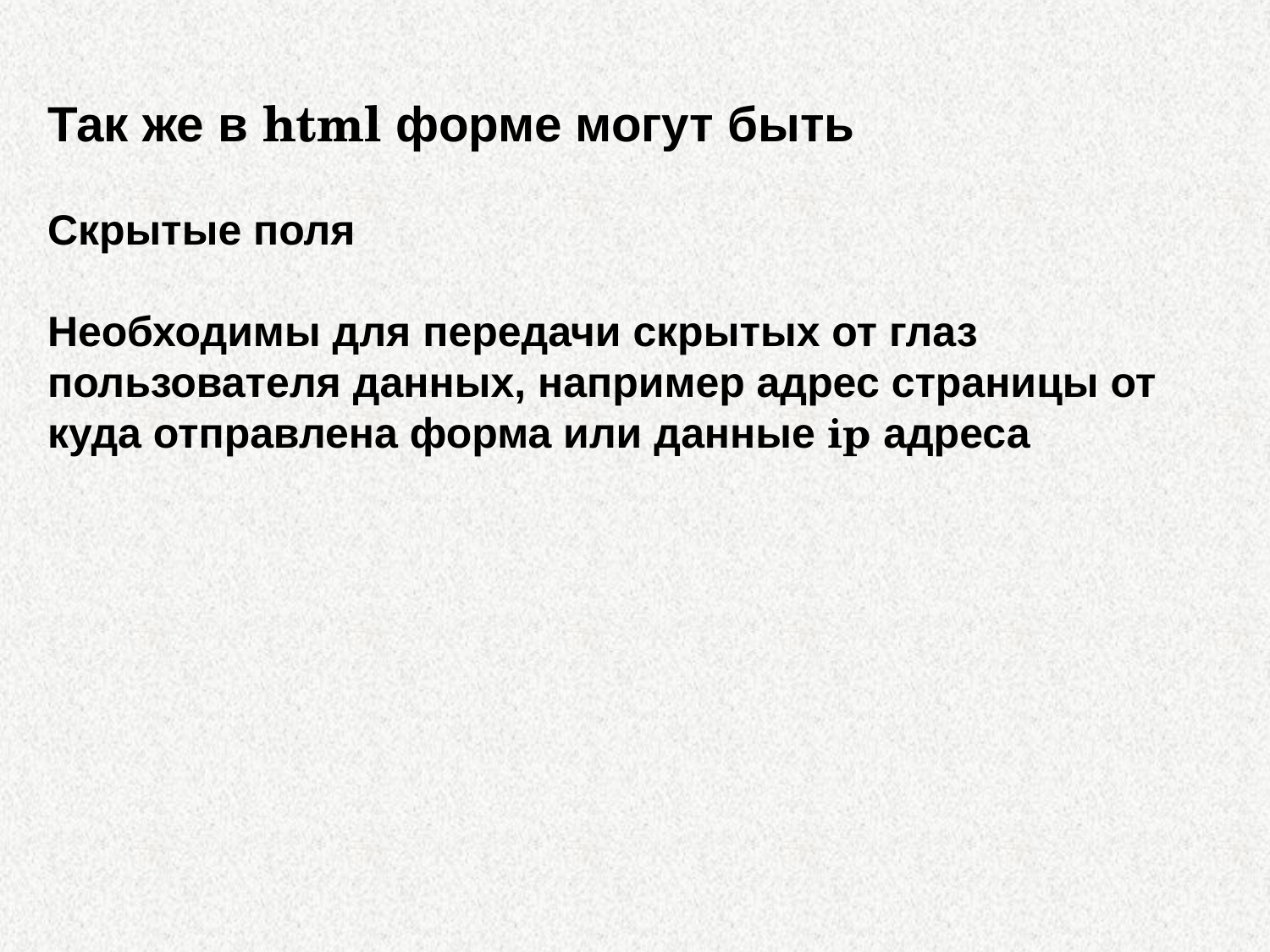

Так же в html форме могут быть

Скрытые поля

Необходимы для передачи скрытых от глаз пользователя данных, например адрес страницы от куда отправлена форма или данные ip адреса